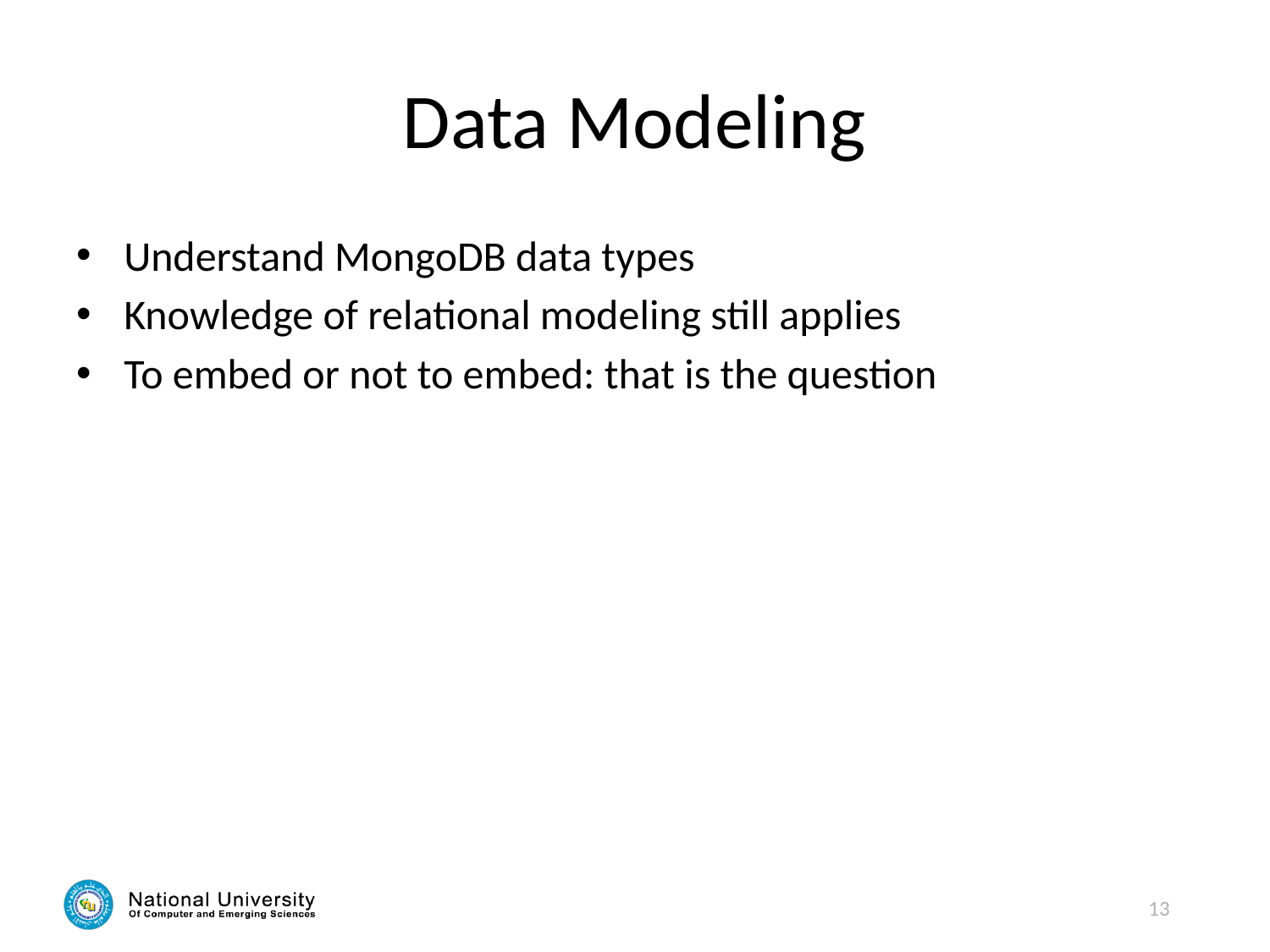

# Data Modeling
Understand MongoDB data types
Knowledge of relational modeling still applies
To embed or not to embed: that is the question
13